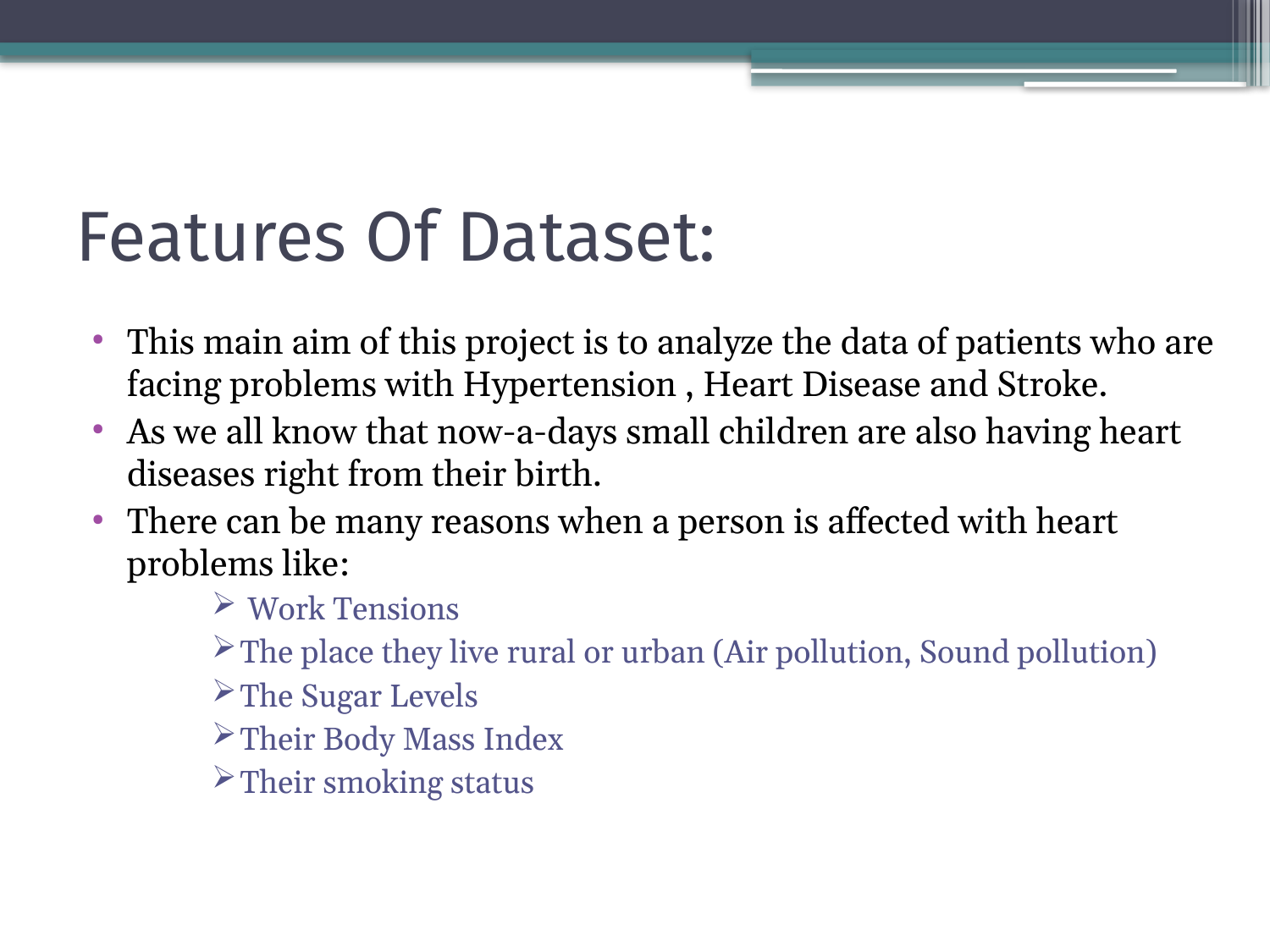

# Features Of Dataset:
This main aim of this project is to analyze the data of patients who are facing problems with Hypertension , Heart Disease and Stroke.
As we all know that now-a-days small children are also having heart diseases right from their birth.
There can be many reasons when a person is affected with heart problems like:
 Work Tensions
The place they live rural or urban (Air pollution, Sound pollution)
The Sugar Levels
Their Body Mass Index
Their smoking status